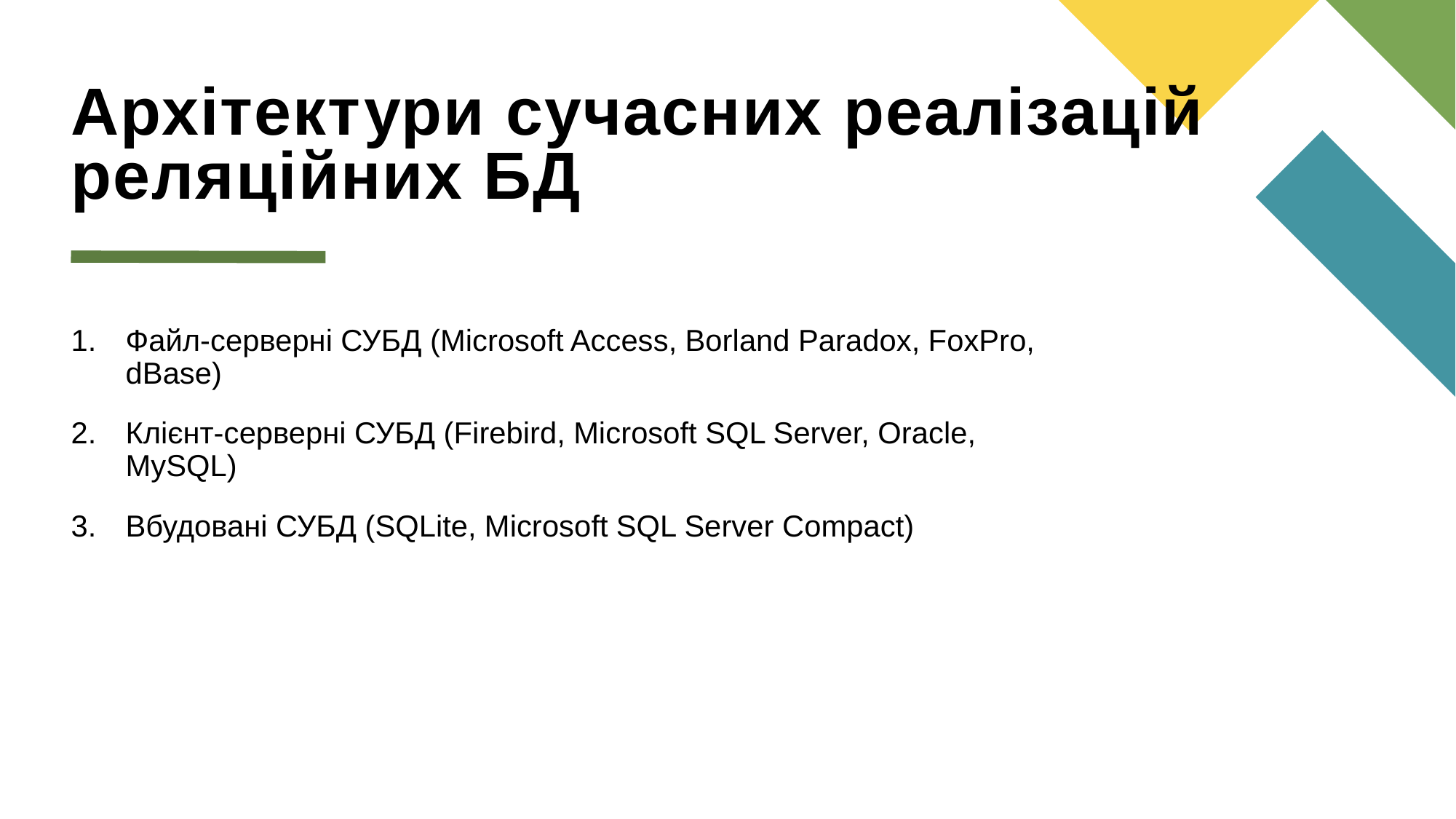

# Архітектури сучасних реалізацій реляційних БД
Файл-серверні СУБД (Microsoft Access, Borland Paradox, FoxPro, dBase)
Клієнт-серверні СУБД (Firebird, Microsoft SQL Server, Oracle, MySQL)
Вбудовані СУБД (SQLite, Microsoft SQL Server Compact)